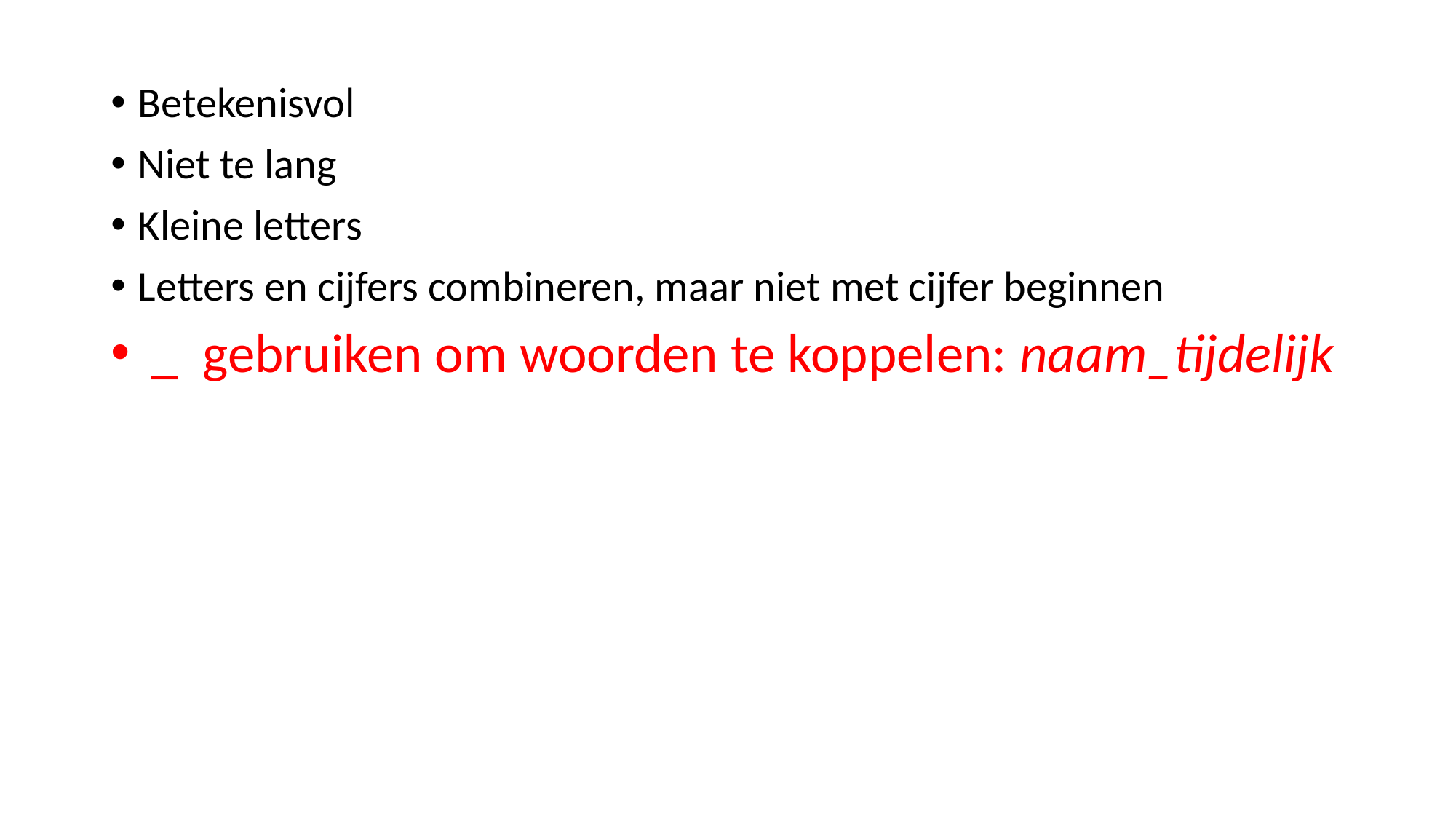

Betekenisvol
Niet te lang
Kleine letters
Letters en cijfers combineren, maar niet met cijfer beginnen
 _  gebruiken om woorden te koppelen: naam_tijdelijk